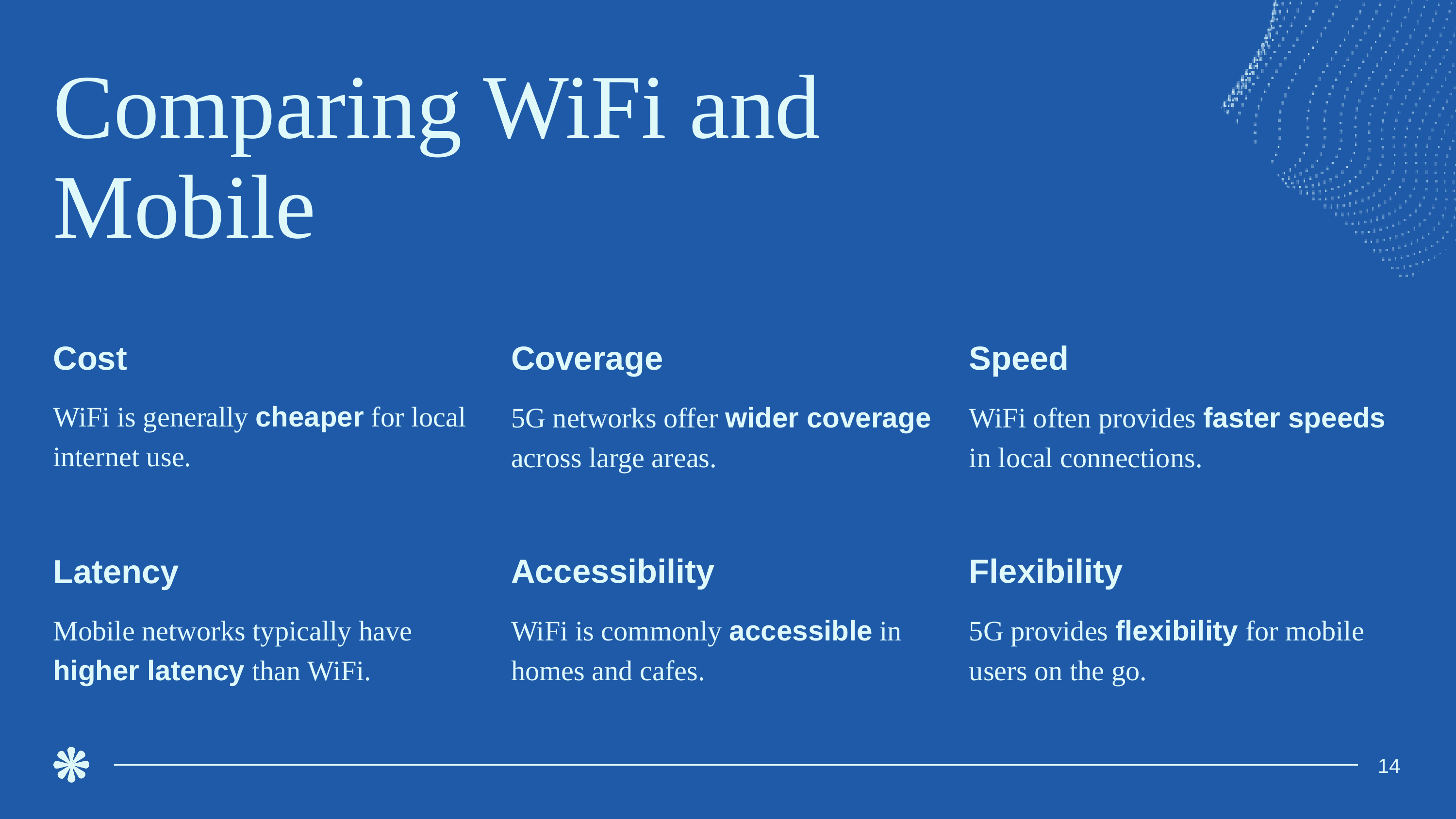

Comparing WiFi and Mobile
Cost
Coverage
Speed
WiFi is generally cheaper for local internet use.
5G networks offer wider coverage across large areas.
WiFi often provides faster speeds in local connections.
Accessibility
Flexibility
Latency
Mobile networks typically have higher latency than WiFi.
WiFi is commonly accessible in homes and cafes.
5G provides flexibility for mobile users on the go.

14